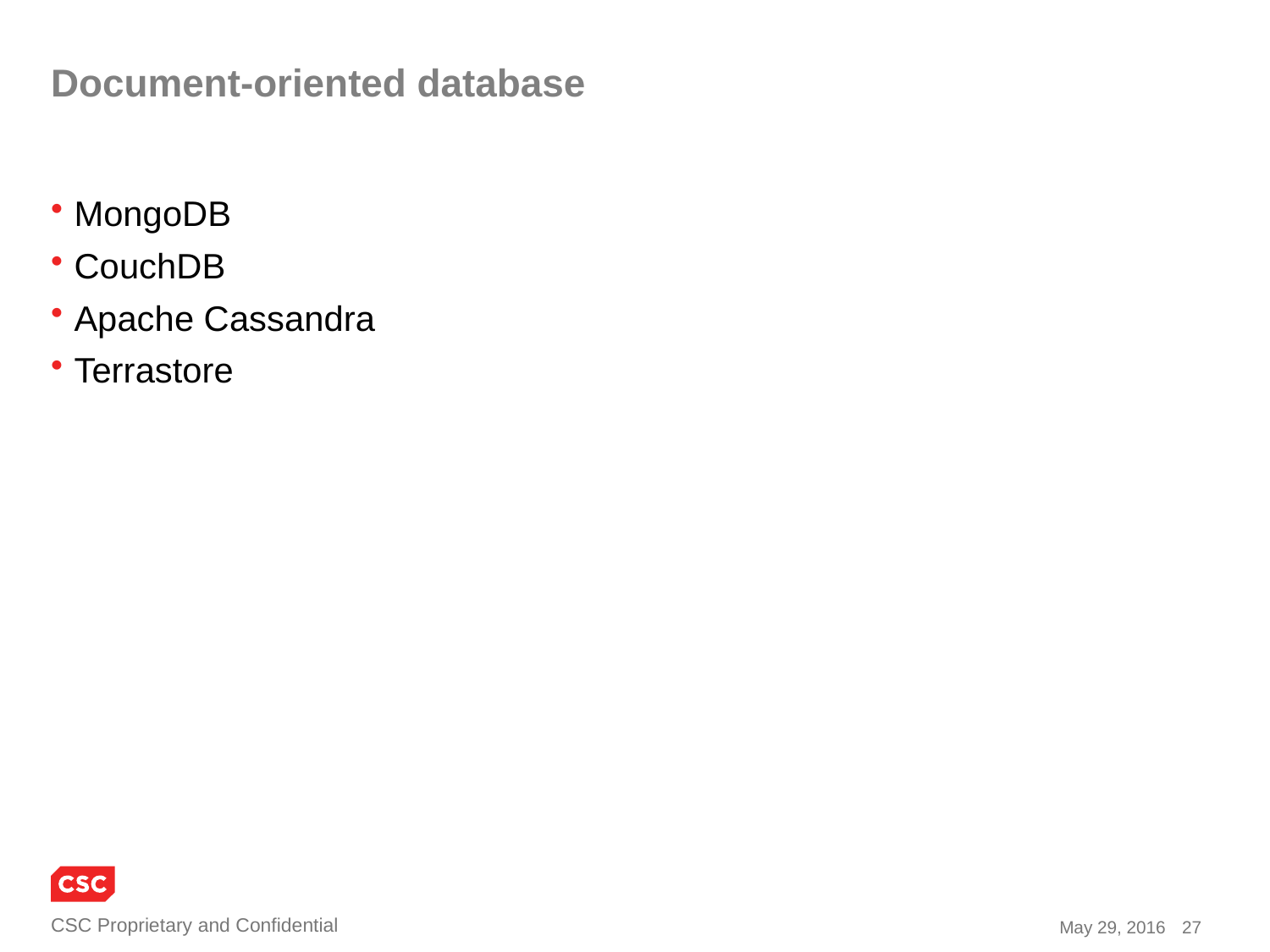

# Document-oriented database
MongoDB
CouchDB
Apache Cassandra
Terrastore